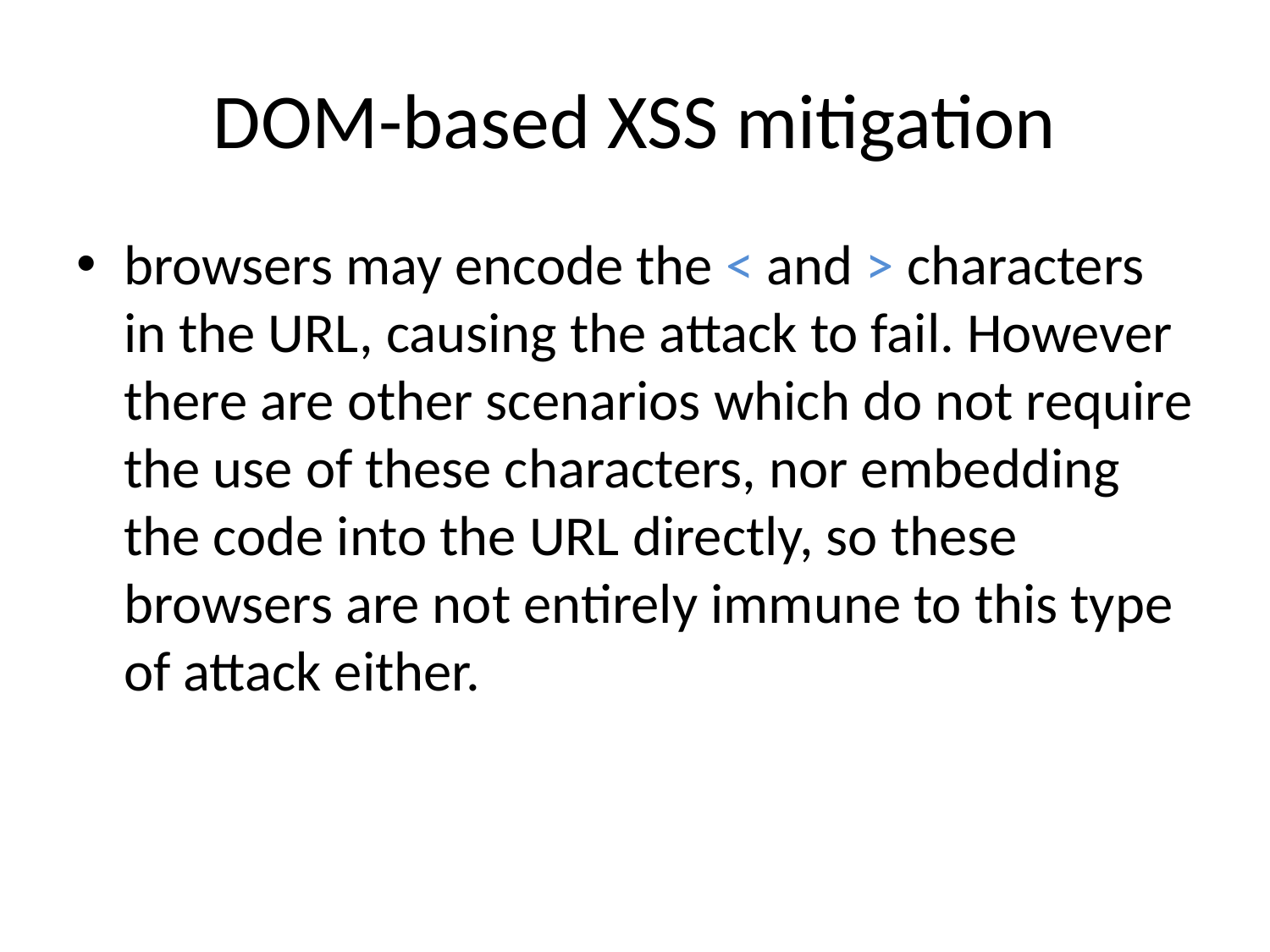

# DOM-based XSS mitigation
browsers may encode the < and > characters in the URL, causing the attack to fail. However there are other scenarios which do not require the use of these characters, nor embedding the code into the URL directly, so these browsers are not entirely immune to this type of attack either.